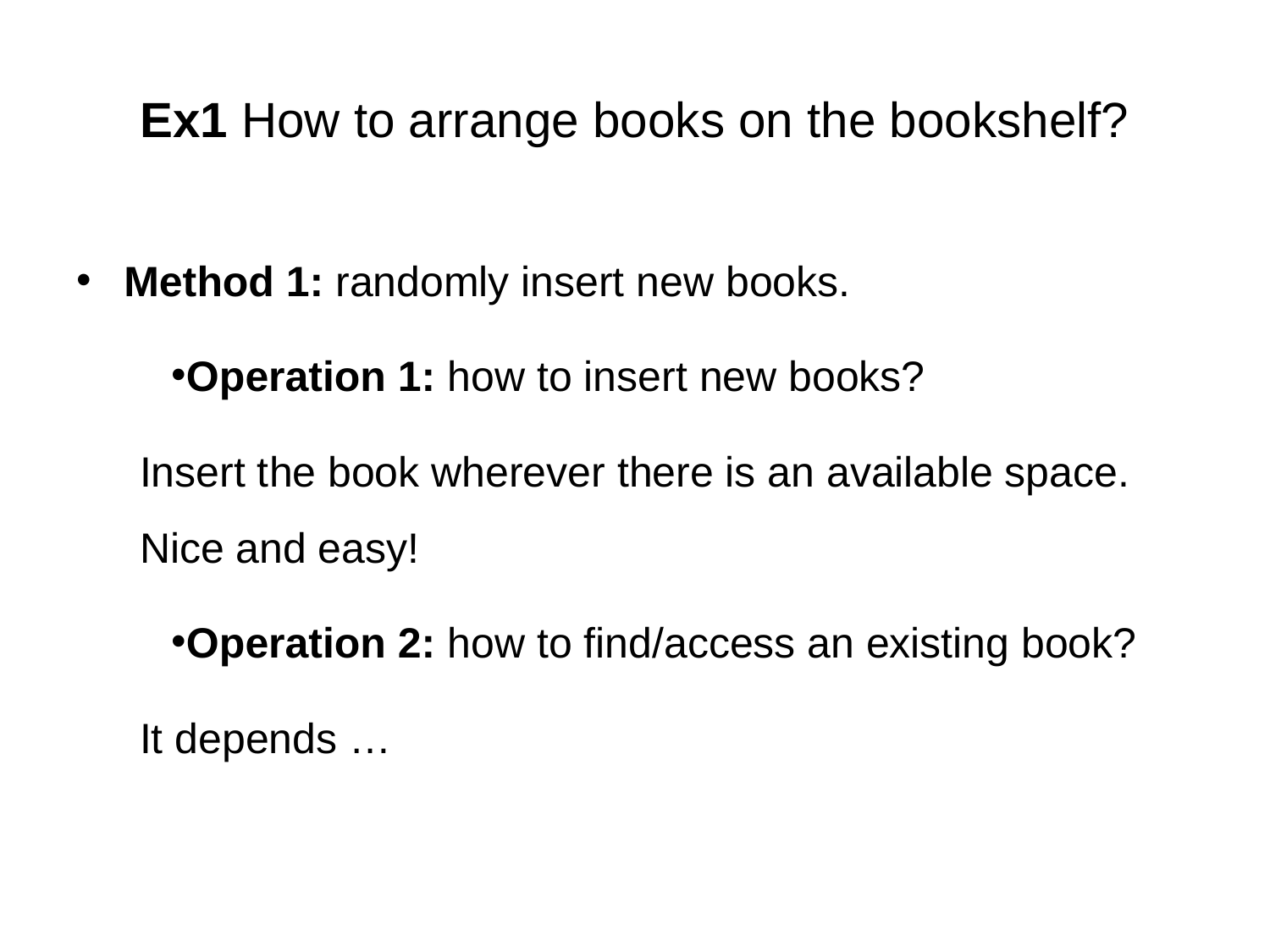

# Ex1 How to arrange books on the bookshelf?
Method 1: randomly insert new books.
Operation 1: how to insert new books?
Insert the book wherever there is an available space. Nice and easy!
Operation 2: how to find/access an existing book?
It depends …